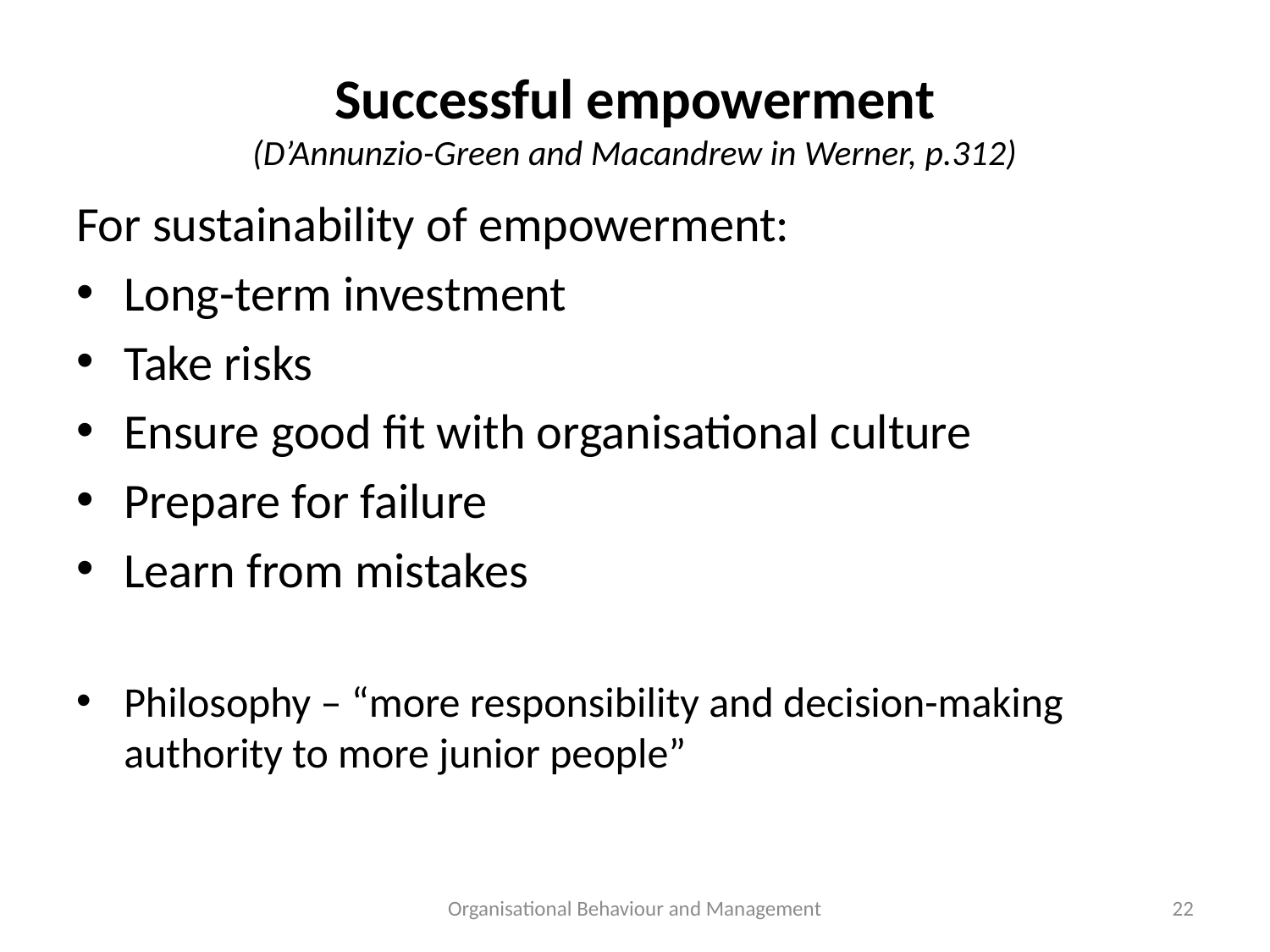

# Successful empowerment (D’Annunzio-Green and Macandrew in Werner, p.312)
For sustainability of empowerment:
Long-term investment
Take risks
Ensure good fit with organisational culture
Prepare for failure
Learn from mistakes

Philosophy – “more responsibility and decision-making authority to more junior people”

Organisational Behaviour and Management
22